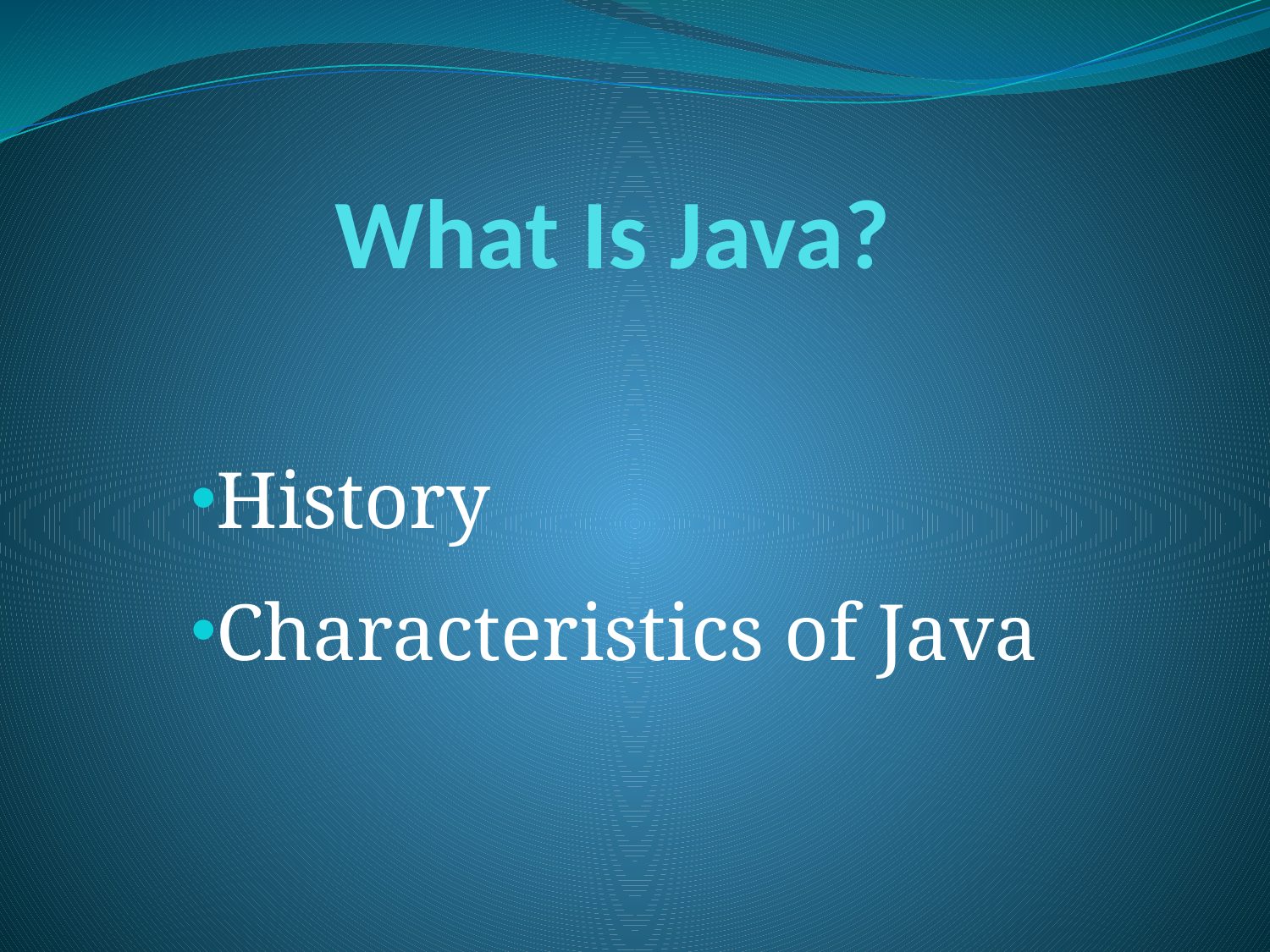

# What Is Java?
History
Characteristics of Java